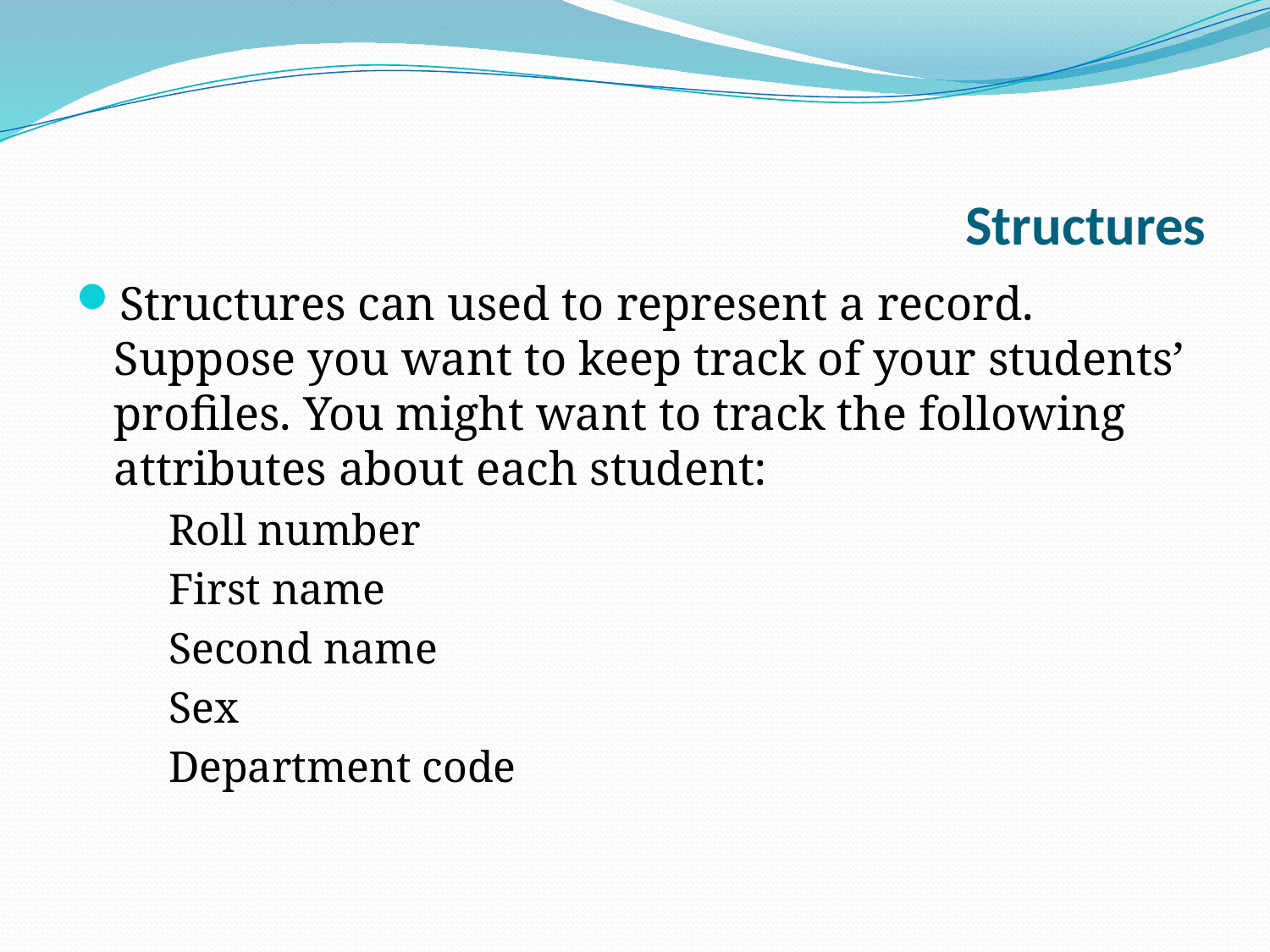

# Structures
Structures can used to represent a record. Suppose you want to keep track of your students’ profiles. You might want to track the following attributes about each student:
Roll number
First name
Second name
Sex
Department code